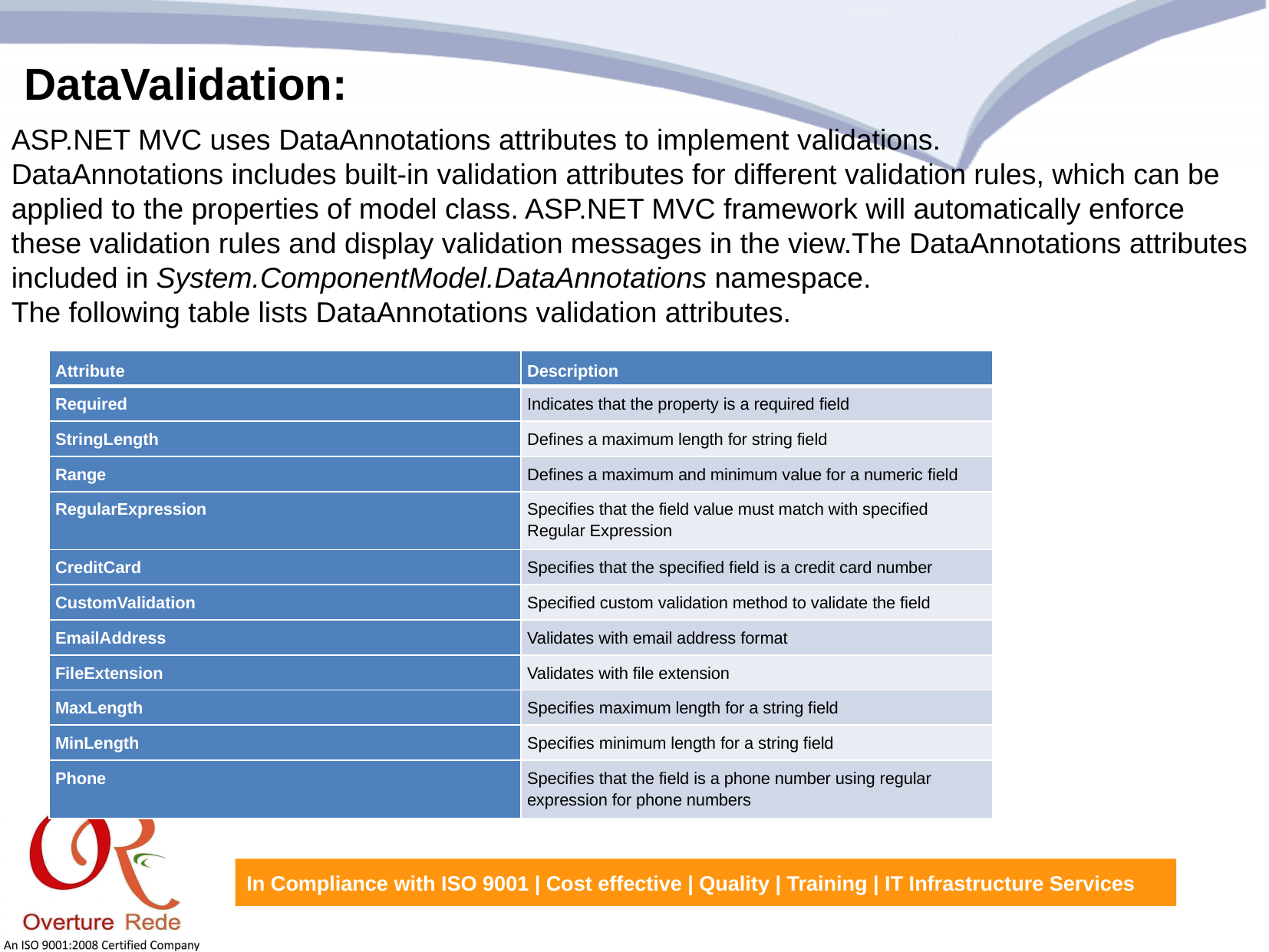

DataValidation:
ASP.NET MVC uses DataAnnotations attributes to implement validations.
DataAnnotations includes built-in validation attributes for different validation rules, which can be applied to the properties of model class. ASP.NET MVC framework will automatically enforce these validation rules and display validation messages in the view.The DataAnnotations attributes included in System.ComponentModel.DataAnnotations namespace.
The following table lists DataAnnotations validation attributes.
| Attribute | Description |
| --- | --- |
| Required | Indicates that the property is a required field |
| StringLength | Defines a maximum length for string field |
| Range | Defines a maximum and minimum value for a numeric field |
| RegularExpression | Specifies that the field value must match with specified Regular Expression |
| CreditCard | Specifies that the specified field is a credit card number |
| CustomValidation | Specified custom validation method to validate the field |
| EmailAddress | Validates with email address format |
| FileExtension | Validates with file extension |
| MaxLength | Specifies maximum length for a string field |
| MinLength | Specifies minimum length for a string field |
| Phone | Specifies that the field is a phone number using regular expression for phone numbers |